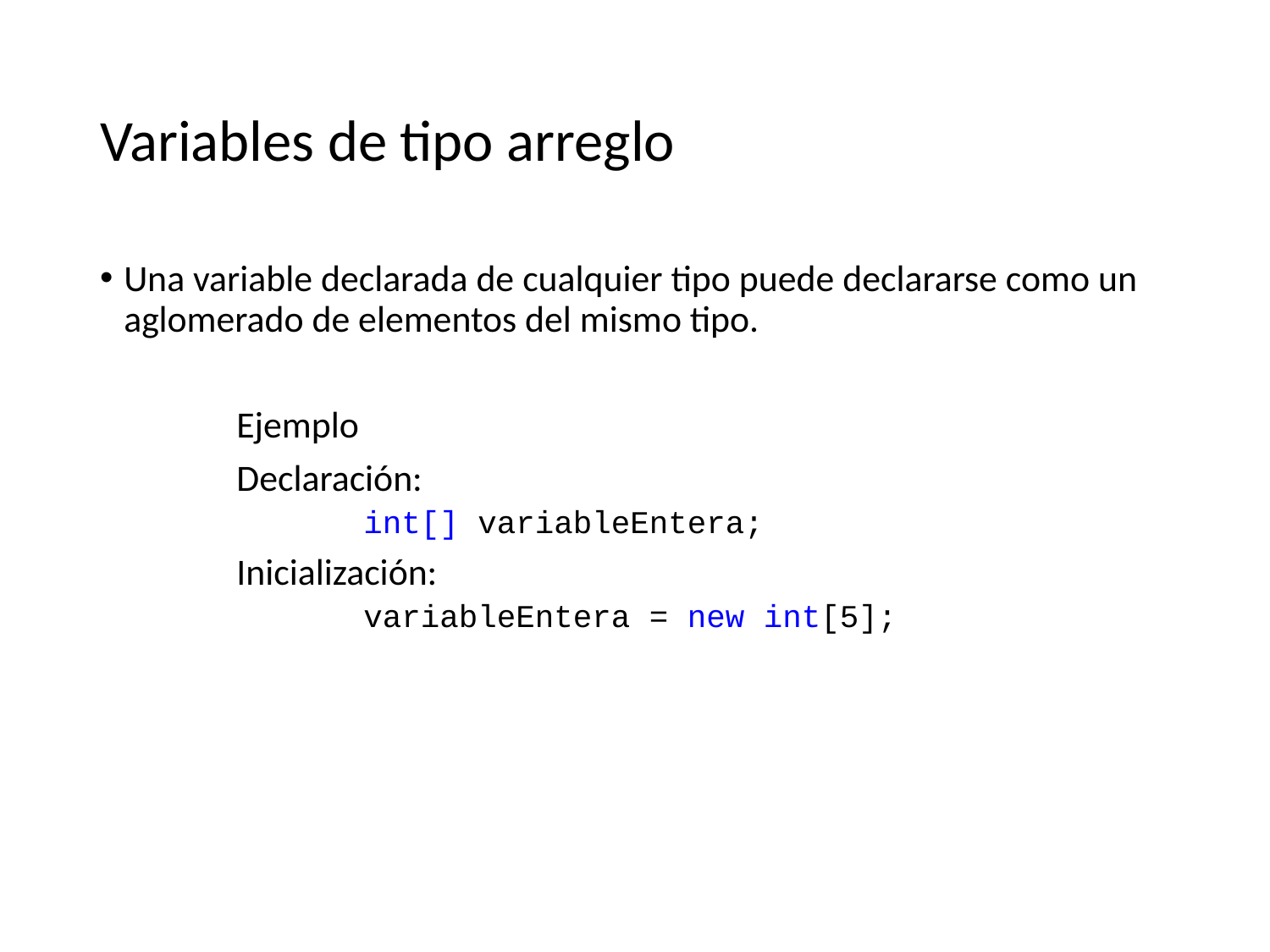

# Variables de tipo arreglo
Una variable declarada de cualquier tipo puede declararse como un aglomerado de elementos del mismo tipo.

	Ejemplo
	Declaración:
		int[] variableEntera;
	Inicialización:
		variableEntera = new int[5];